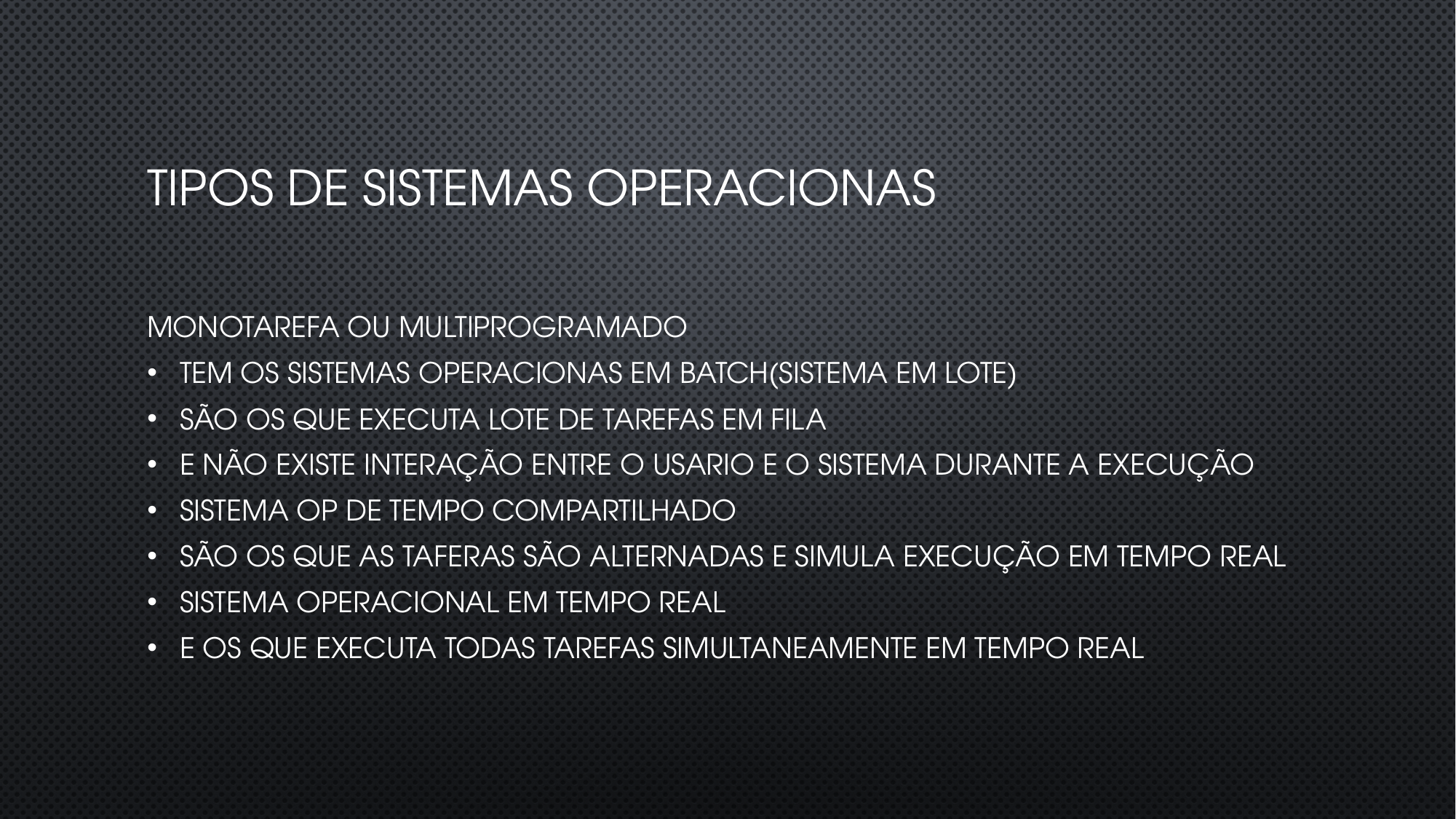

# Tipos de sistemas operacionas
Monotarefa ou multiprogramado
Tem os sistemas operacionas em batch(sistema em lote)
São os que executa lote de tarefas em fila
E não existe interação entre o usario e o sistema durante a execução
Sistema op de tempo compartilhado
São os que as taferas são alternadas e simula execução em tempo real
Sistema operacional em tempo real
E os que executa todas tarefas simultaneamente em tempo real